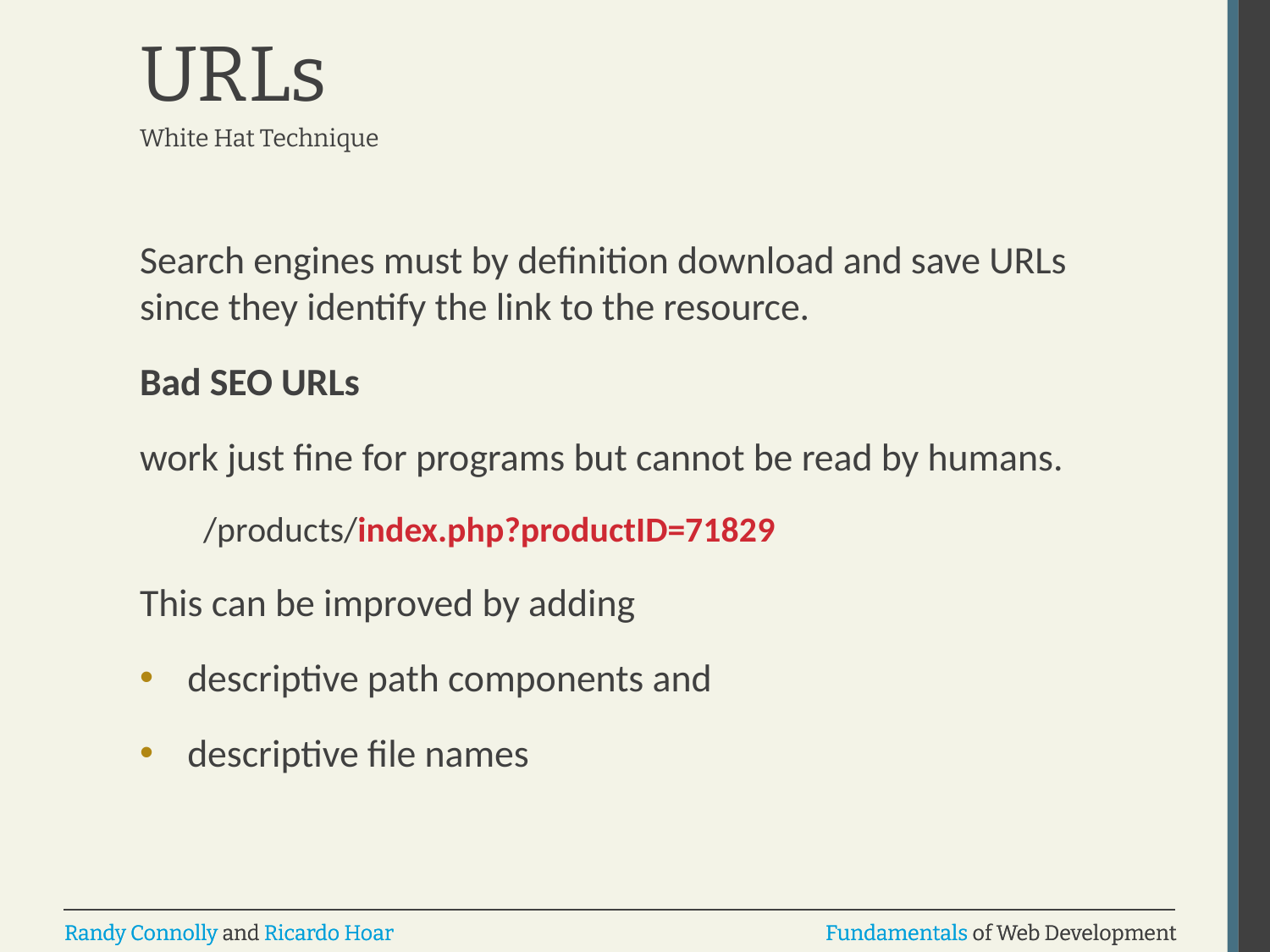

# URLs
White Hat Technique
Search engines must by definition download and save URLs since they identify the link to the resource.
Bad SEO URLs
work just fine for programs but cannot be read by humans.
/products/index.php?productID=71829
This can be improved by adding
descriptive path components and
descriptive file names